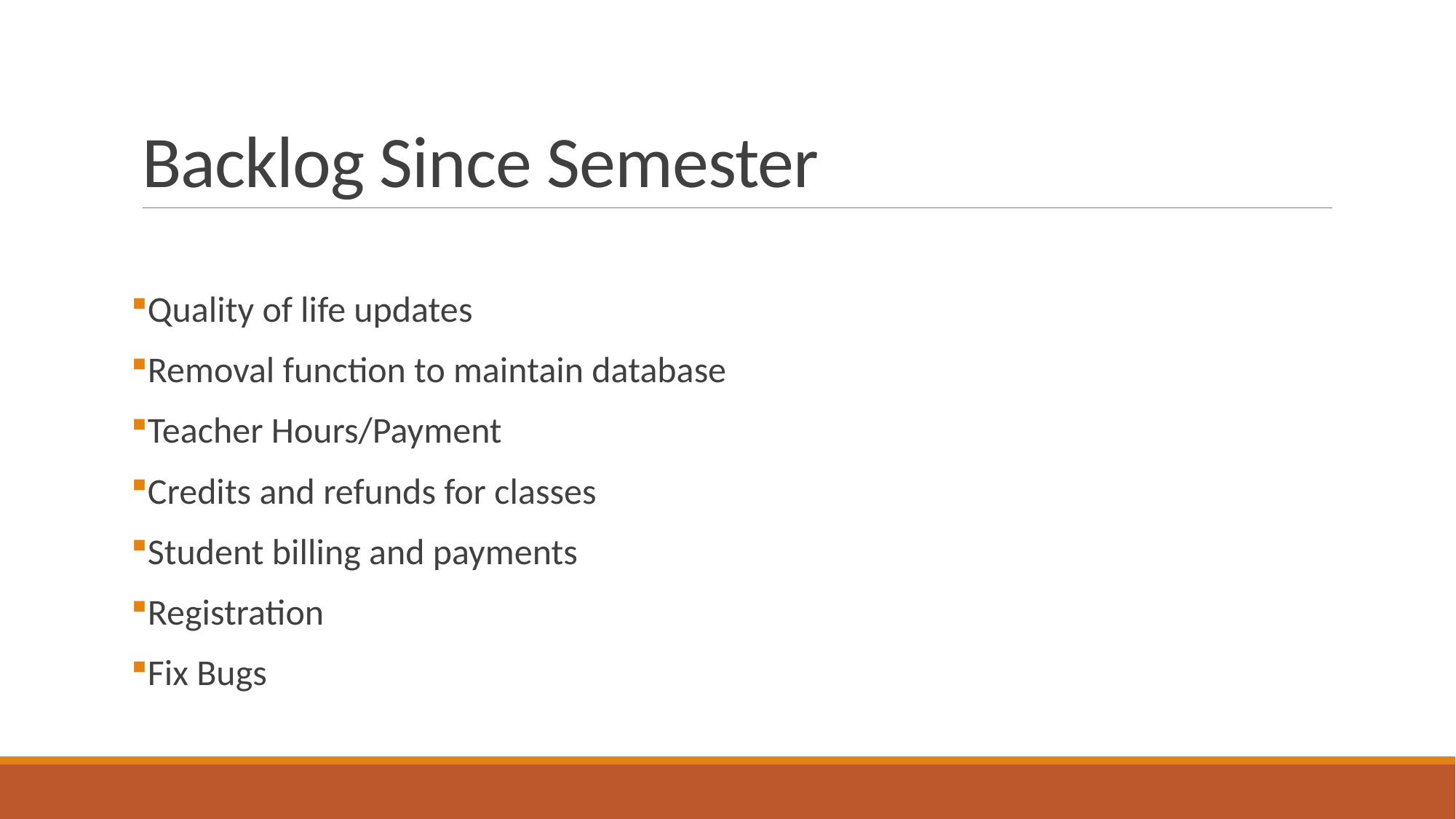

# Backlog Since Semester

Quality of life updates
Removal function to maintain database
Teacher Hours/Payment
Credits and refunds for classes
Student billing and payments
Registration
Fix Bugs